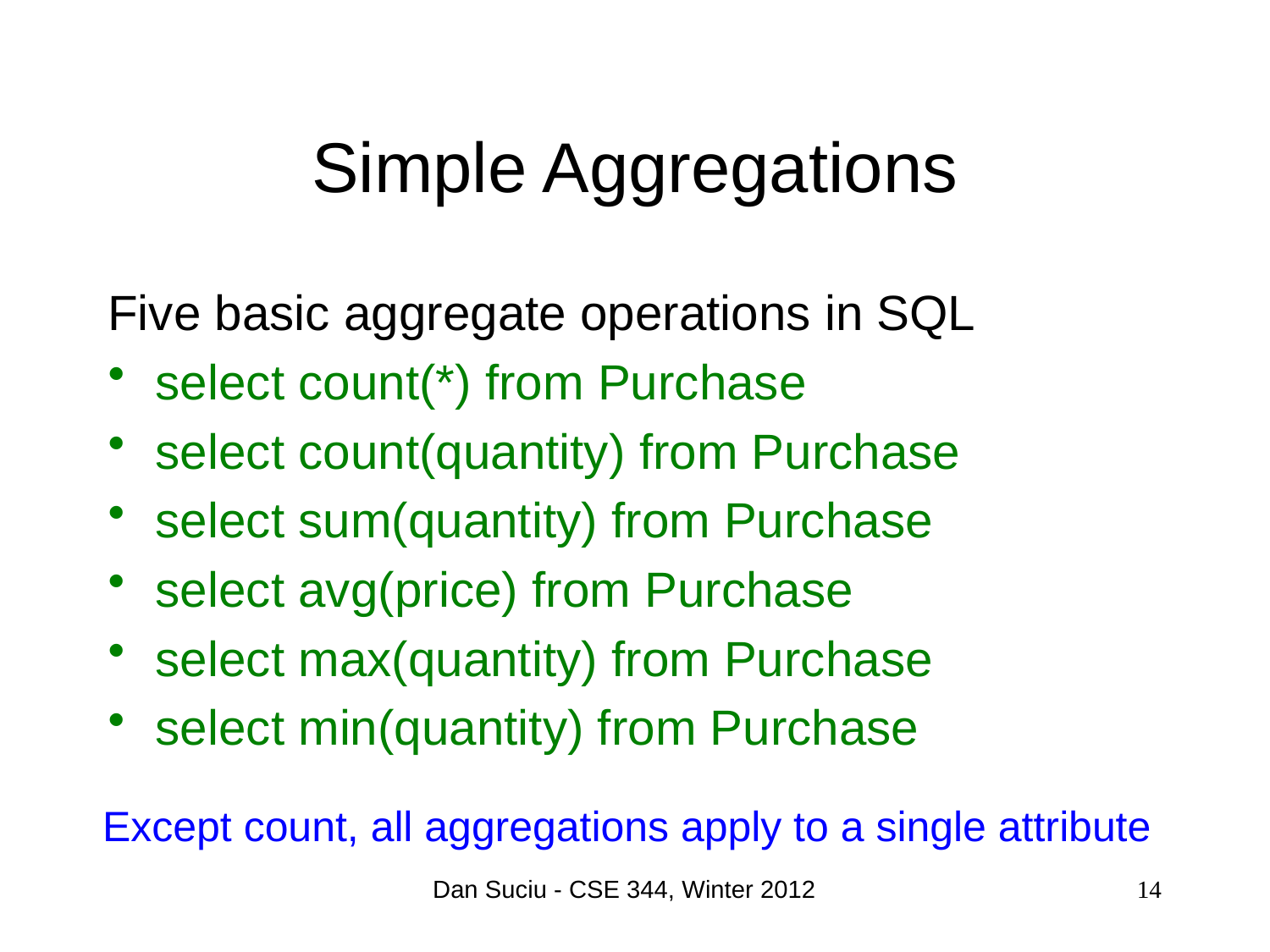

# Simple Aggregations
Five basic aggregate operations in SQL
select count(*) from Purchase
select count(quantity) from Purchase
select sum(quantity) from Purchase
select avg(price) from Purchase
select max(quantity) from Purchase
select min(quantity) from Purchase
Except count, all aggregations apply to a single attribute
Dan Suciu - CSE 344, Winter 2012
14